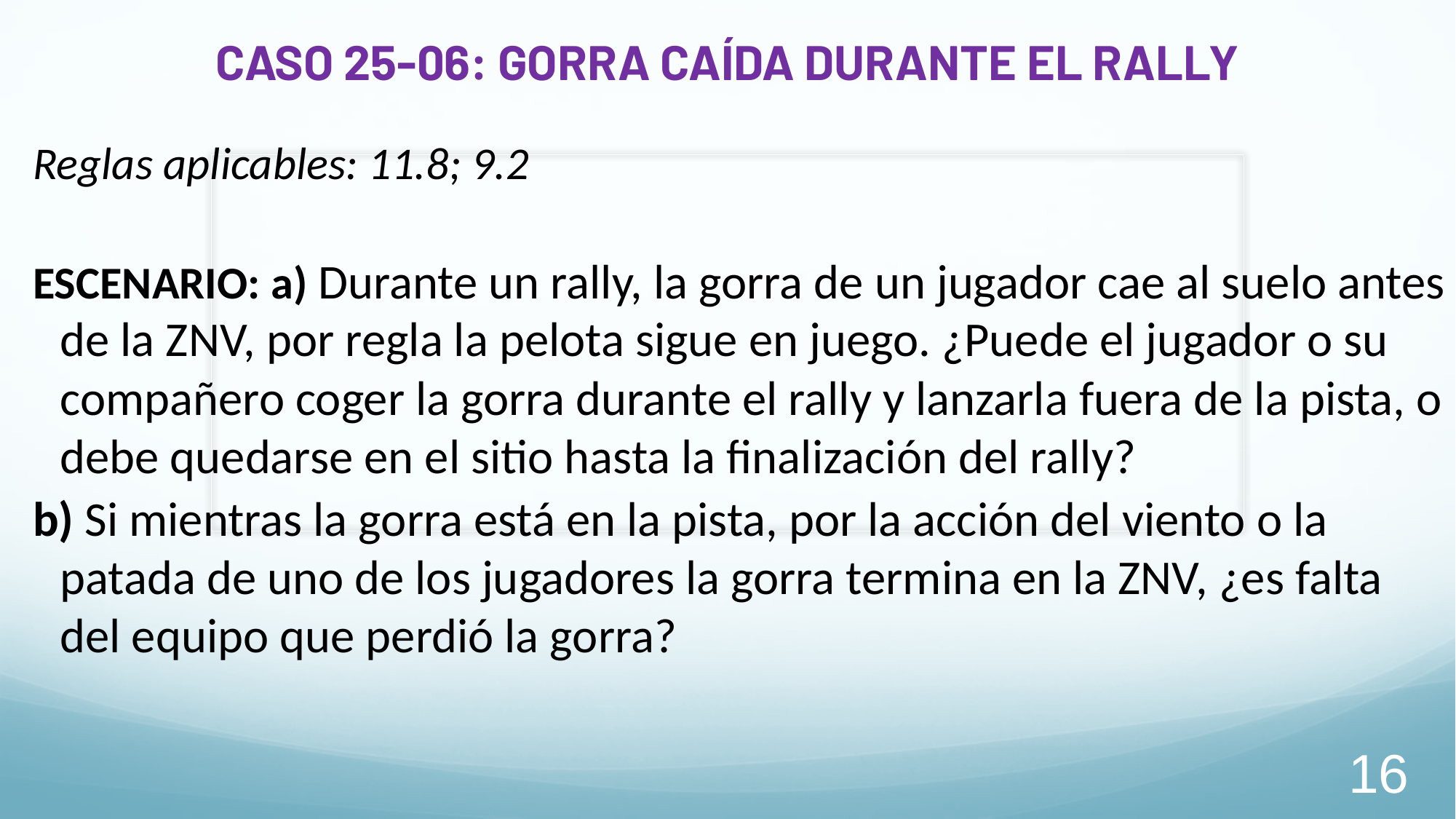

# CASO 25-06: GORRA CAÍDA DURANTE EL RALLY
Reglas aplicables: 11.8; 9.2
ESCENARIO: a) Durante un rally, la gorra de un jugador cae al suelo antes de la ZNV, por regla la pelota sigue en juego. ¿Puede el jugador o su compañero coger la gorra durante el rally y lanzarla fuera de la pista, o debe quedarse en el sitio hasta la finalización del rally?
b) Si mientras la gorra está en la pista, por la acción del viento o la patada de uno de los jugadores la gorra termina en la ZNV, ¿es falta del equipo que perdió la gorra?
16